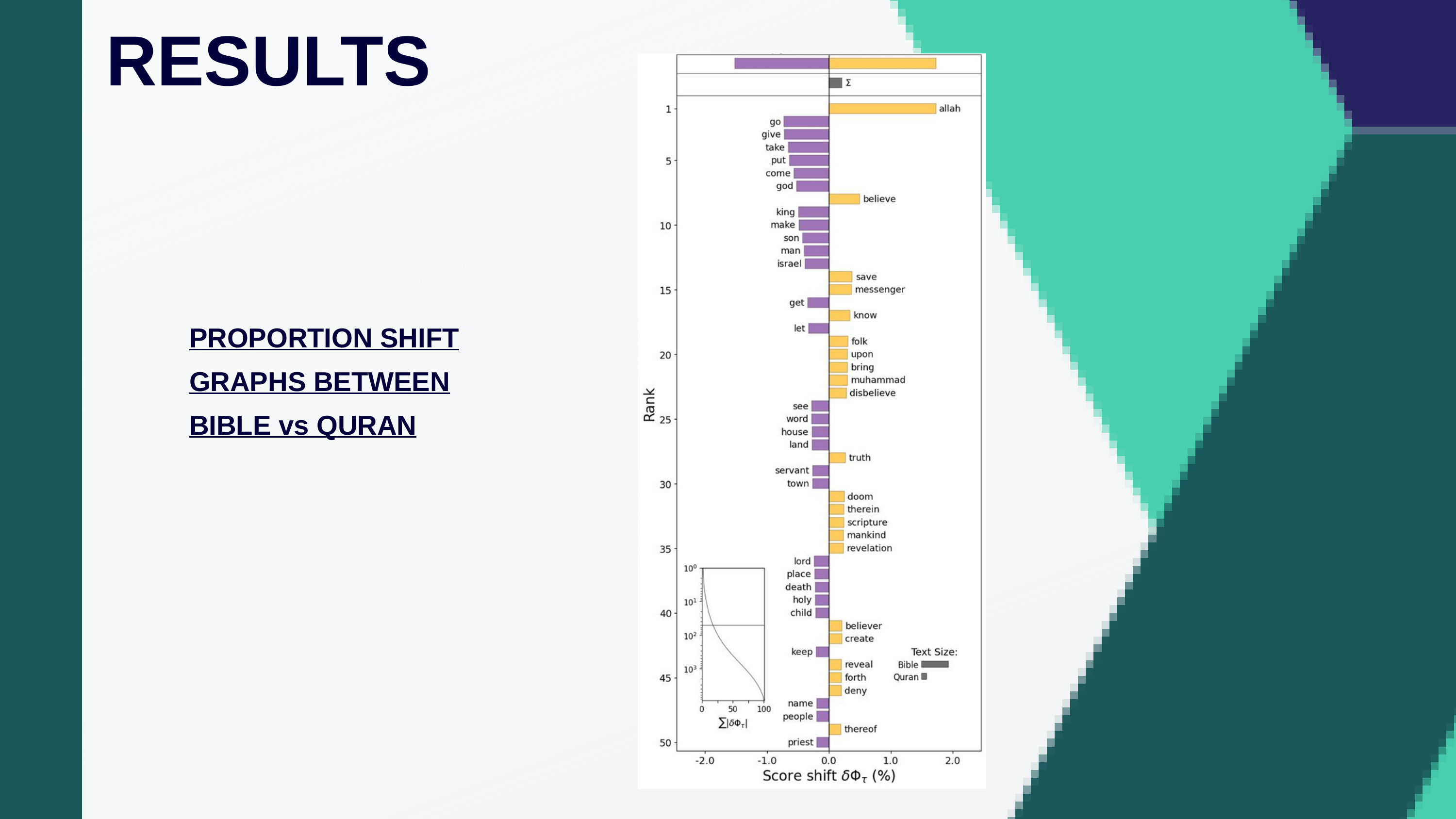

RESULTS

PROPORTION SHIFT GRAPHS BETWEEN BIBLE vs QURAN